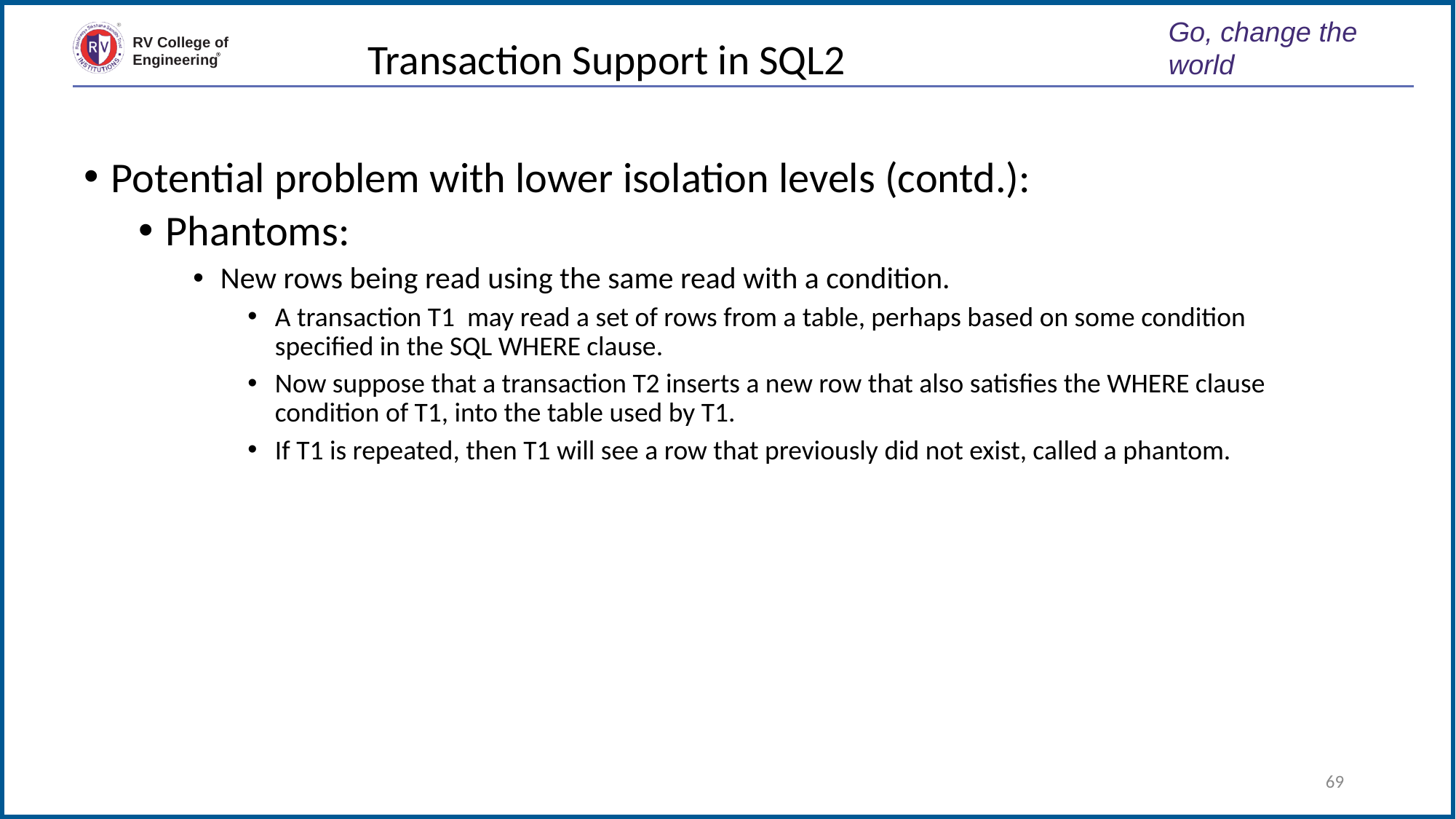

Go, change the world

RV College of
Engineering
Transaction Support in SQL2
#

Potential problem with lower isolation levels (contd.):
Phantoms:
New rows being read using the same read with a condition.
A transaction T1  may read a set of rows from a table, perhaps based on some condition specified in the SQL WHERE clause.
Now suppose that a transaction T2 inserts a new row that also satisfies the WHERE clause condition of T1, into the table used by T1.
If T1 is repeated, then T1 will see a row that previously did not exist, called a phantom.

69